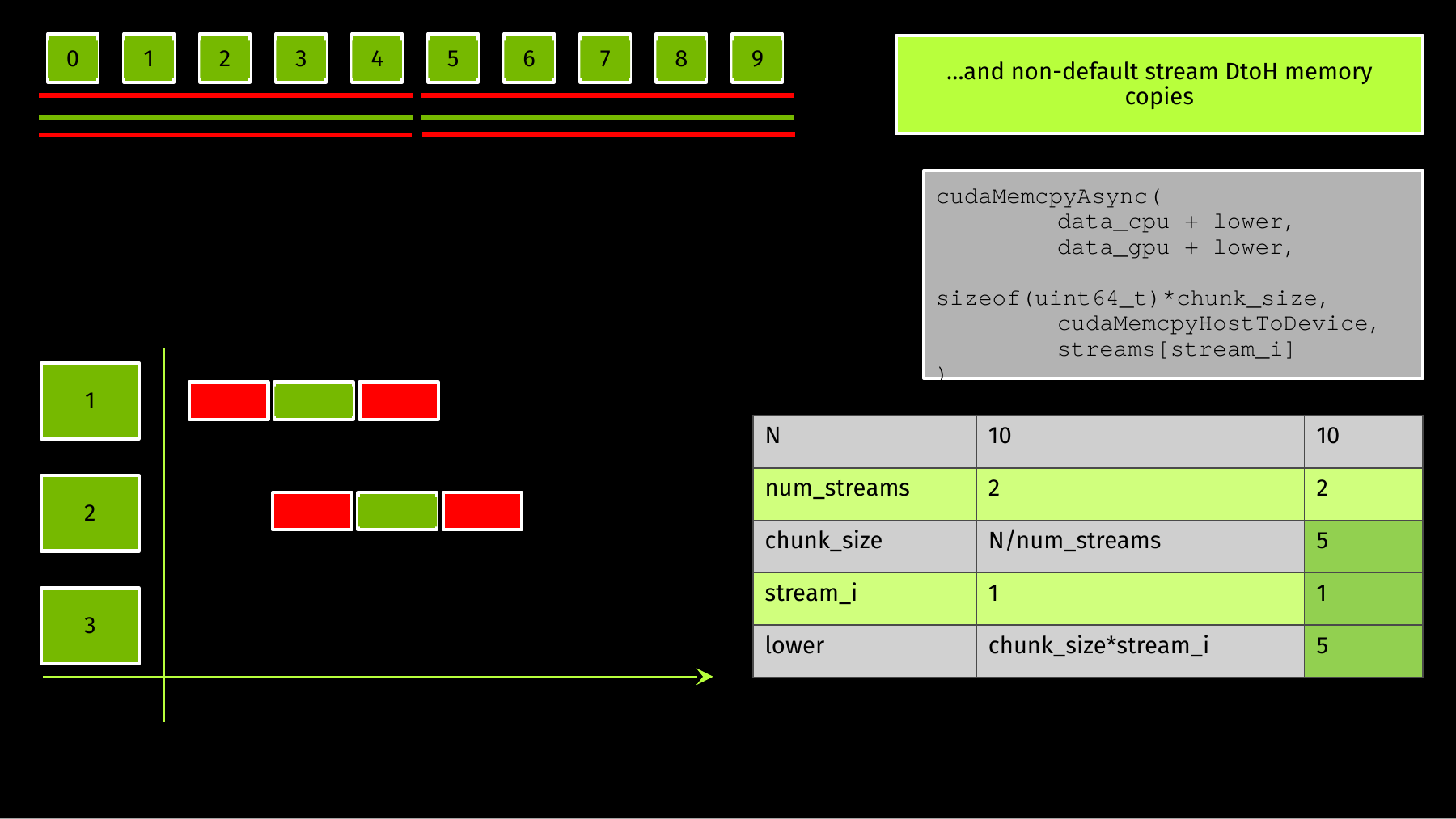

0

1

2

3

4

5

6

7

8

9

…and non-default stream DtoH memory copies

cudaMemcpyAsync(
	data_cpu + lower,
	data_gpu + lower, 	sizeof(uint64_t)*chunk_size, 	cudaMemcpyHostToDevice,
	streams[stream_i]
)

1

| N | 10 | 10 |
| --- | --- | --- |
| num\_streams | 2 | 2 |
| N | 10 | 10 |
| --- | --- | --- |
| num\_streams | 2 | 2 |
| chunk\_size | N/num\_streams | 5 |
| stream\_i | 1 | 1 |
| lower | chunk\_size\*stream\_i | 5 |

2

3